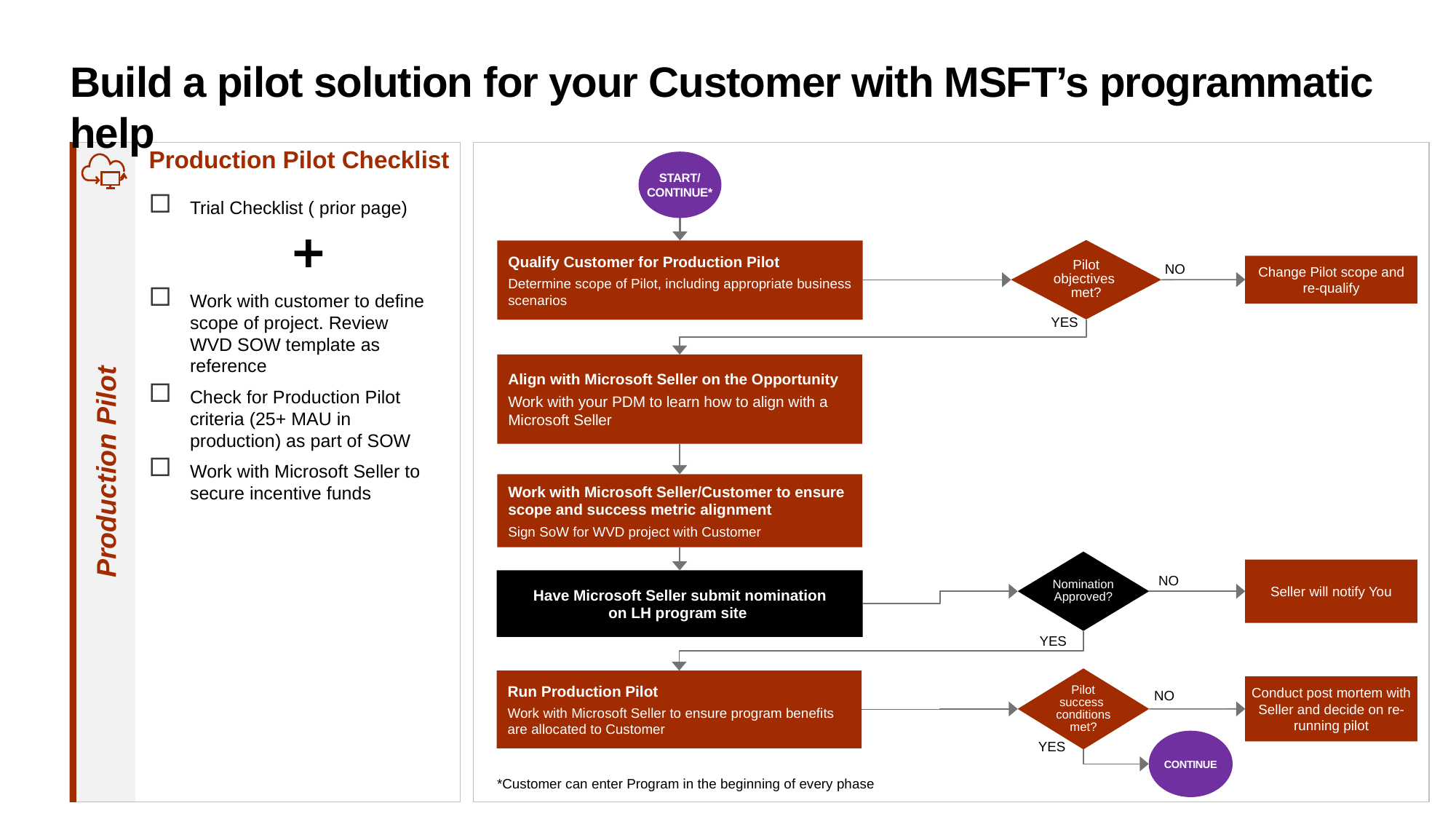

# Build a pilot solution for your Customer with MSFT’s programmatic help

Production Pilot
Production Pilot Checklist
Trial Checklist ( prior page)

Work with customer to define scope of project. Review WVD SOW template as reference
Check for Production Pilot criteria (25+ MAU in production) as part of SOW
Work with Microsoft Seller to secure incentive funds
START/
CONTINUE*

Pilot
objectives
met?
Qualify Customer for Production Pilot
Determine scope of Pilot, including appropriate business scenarios
Change Pilot scope and re-qualify
NO
YES
Align with Microsoft Seller on the Opportunity
Work with your PDM to learn how to align with a Microsoft Seller
Work with Microsoft Seller/Customer to ensure scope and success metric alignment
Sign SoW for WVD project with Customer
Nomination
Approved?
Seller will notify You
Have Microsoft Seller submit nomination
on LH program site
NO
YES
Pilot
success
conditions
met?
Run Production Pilot
Work with Microsoft Seller to ensure program benefits are allocated to Customer
Conduct post mortem with Seller and decide on re-running pilot
NO
CONTINUE
YES
*Customer can enter Program in the beginning of every phase